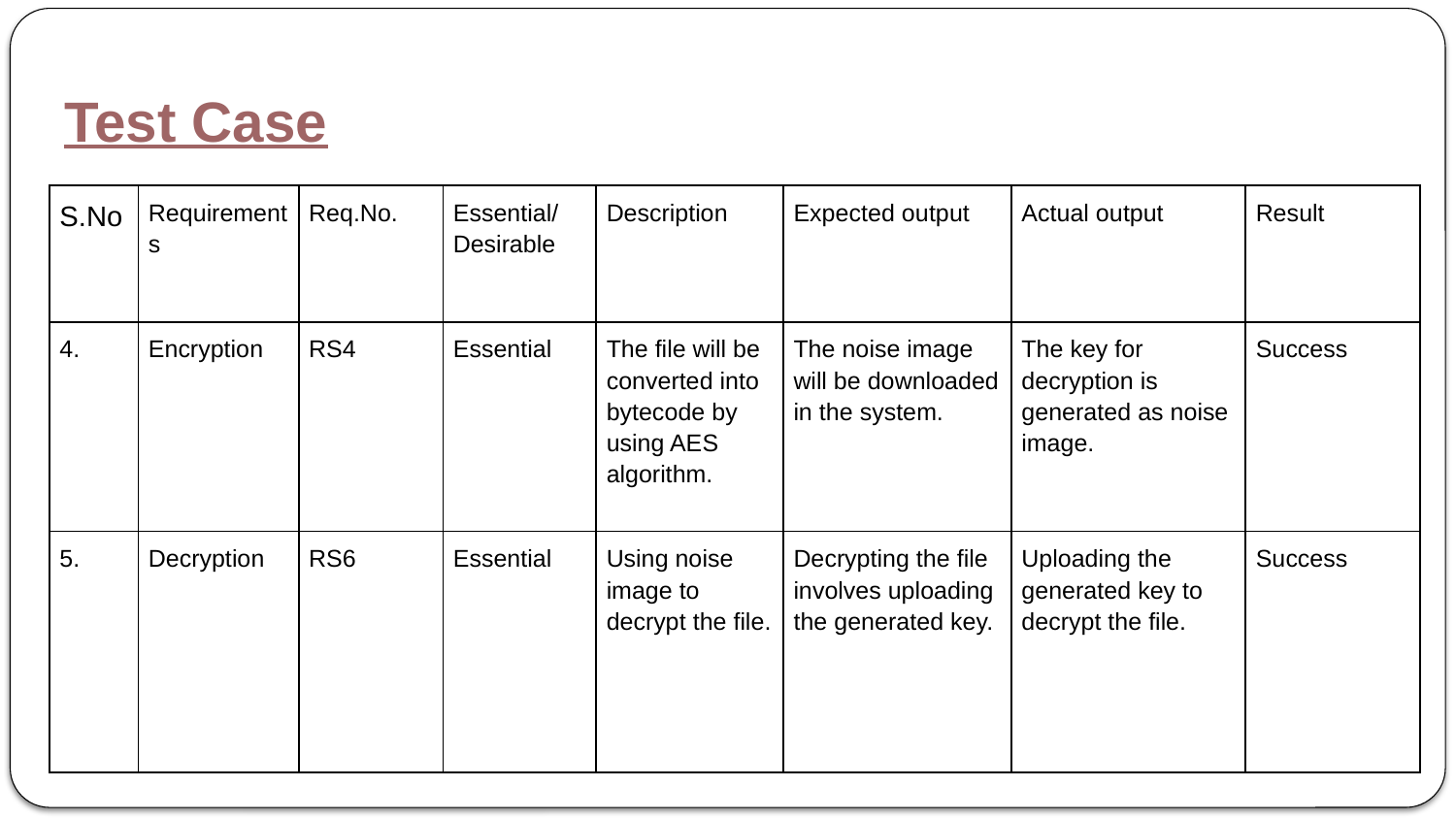

# Test Case
| S.No | Requirements | Req.No. | Essential/Desirable | Description | Expected output | Actual output | Result |
| --- | --- | --- | --- | --- | --- | --- | --- |
| 4. | Encryption | RS4 | Essential | The file will be converted into bytecode by using AES algorithm. | The noise image will be downloaded in the system. | The key for decryption is generated as noise image. | Success |
| 5. | Decryption | RS6 | Essential | Using noise image to decrypt the file. | Decrypting the file involves uploading the generated key. | Uploading the generated key to decrypt the file. | Success |